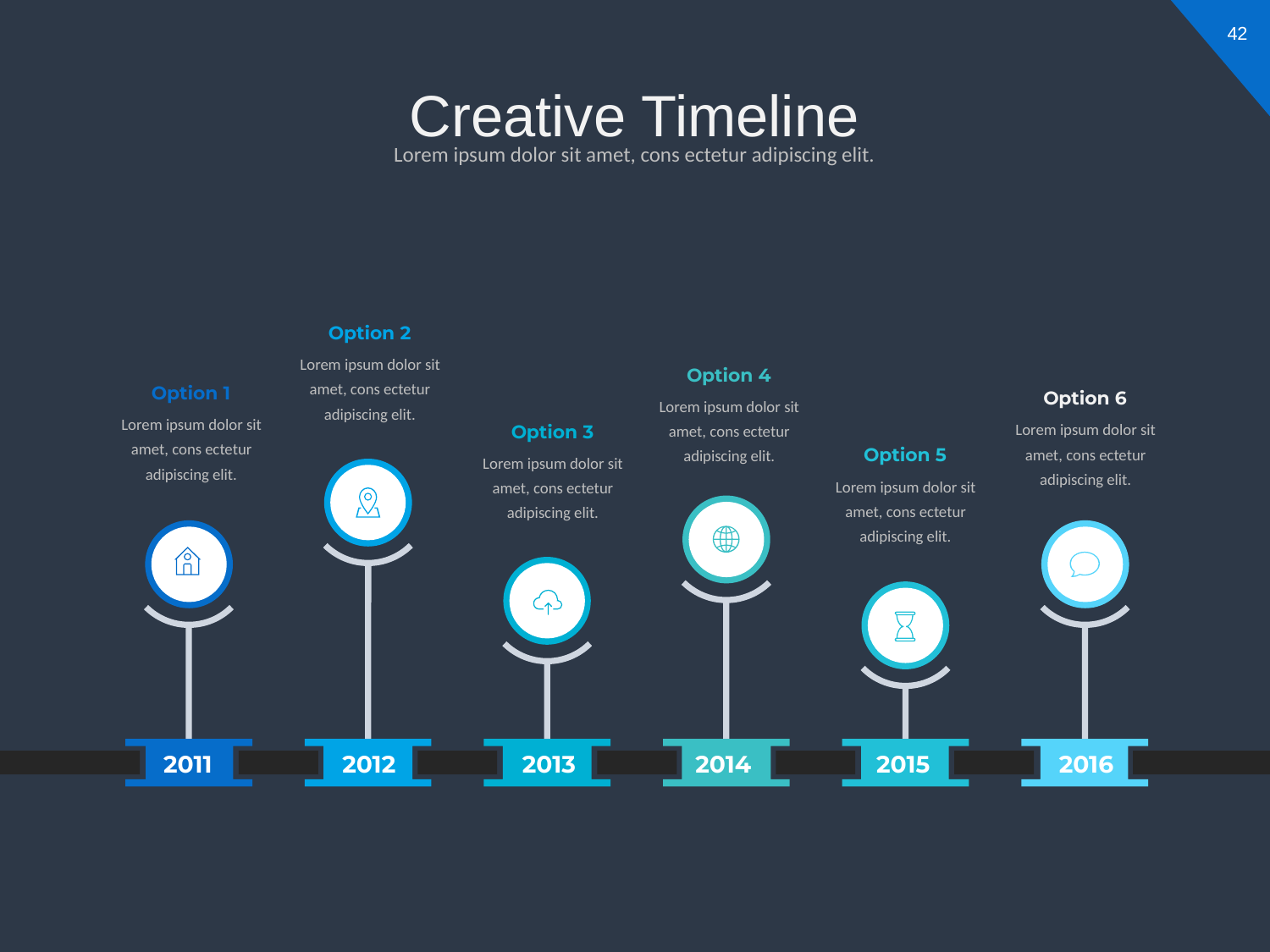

# Creative Timeline
Lorem ipsum dolor sit amet, cons ectetur adipiscing elit.
Option 2
Lorem ipsum dolor sit amet, cons ectetur adipiscing elit.
Option 4
Option 1
Option 6
Lorem ipsum dolor sit amet, cons ectetur adipiscing elit.
Lorem ipsum dolor sit amet, cons ectetur adipiscing elit.
Lorem ipsum dolor sit amet, cons ectetur adipiscing elit.
Option 3
Option 5
Lorem ipsum dolor sit amet, cons ectetur adipiscing elit.

Lorem ipsum dolor sit amet, cons ectetur adipiscing elit.

2011
2012
2013
2014
2015
2016